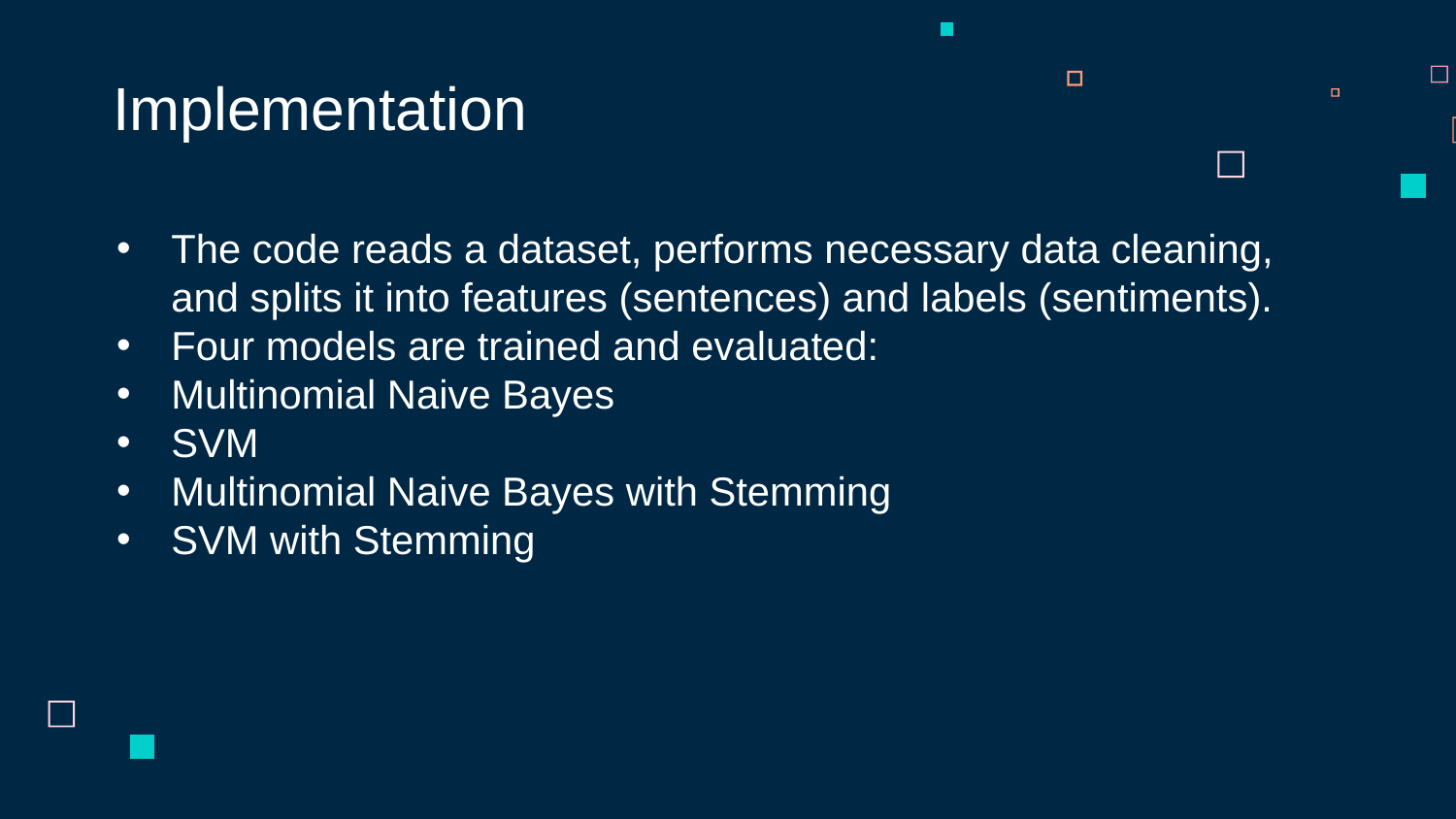

Implementation
The code reads a dataset, performs necessary data cleaning, and splits it into features (sentences) and labels (sentiments).
Four models are trained and evaluated:
Multinomial Naive Bayes
SVM
Multinomial Naive Bayes with Stemming
SVM with Stemming